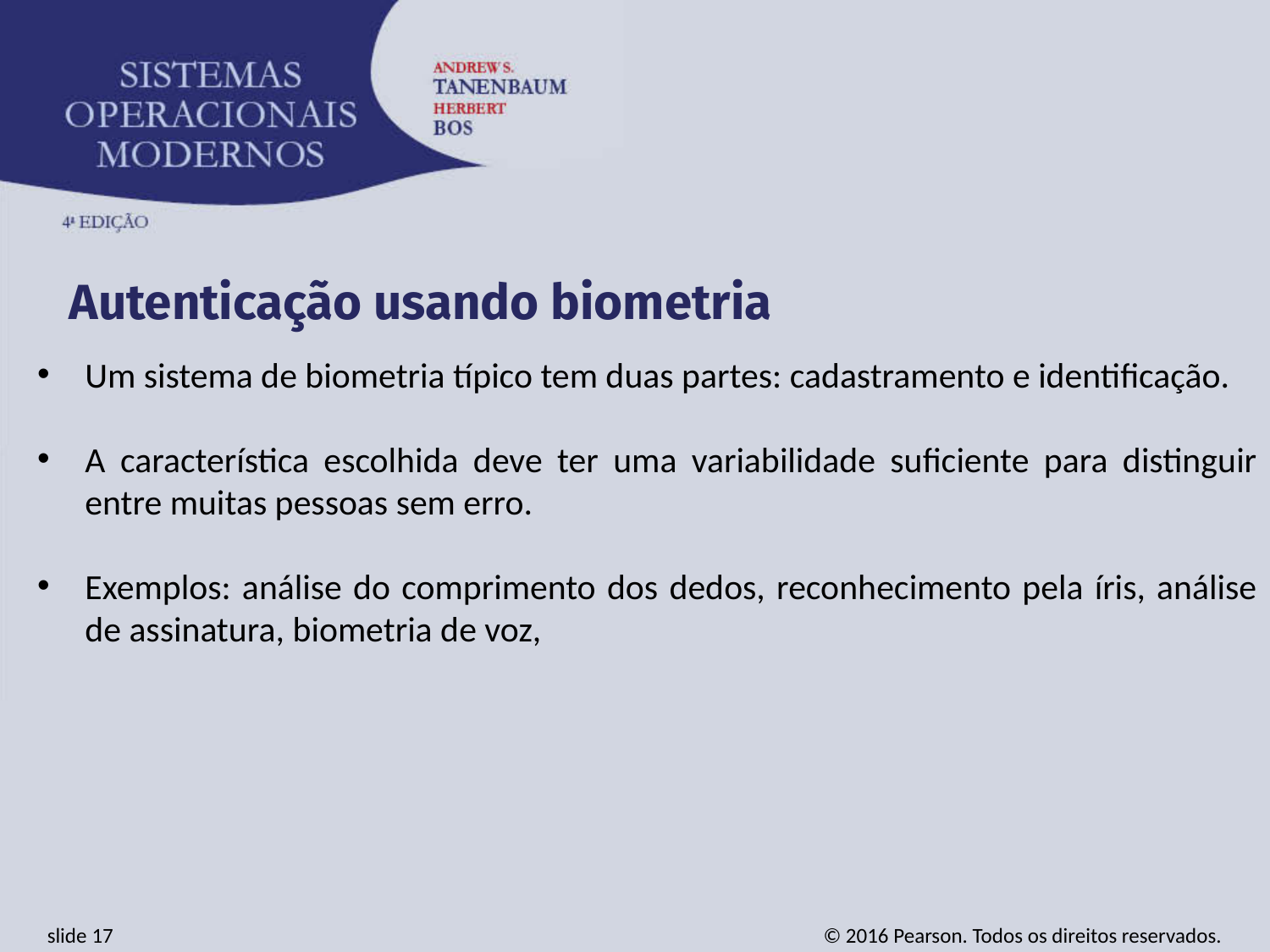

Autenticação usando biometria
Um sistema de biometria típico tem duas partes: cadastramento e identificação.

A característica escolhida deve ter uma variabilidade suficiente para distinguir entre muitas pessoas sem erro.

Exemplos: análise do comprimento dos dedos, reconhecimento pela íris, análise de assinatura, biometria de voz,